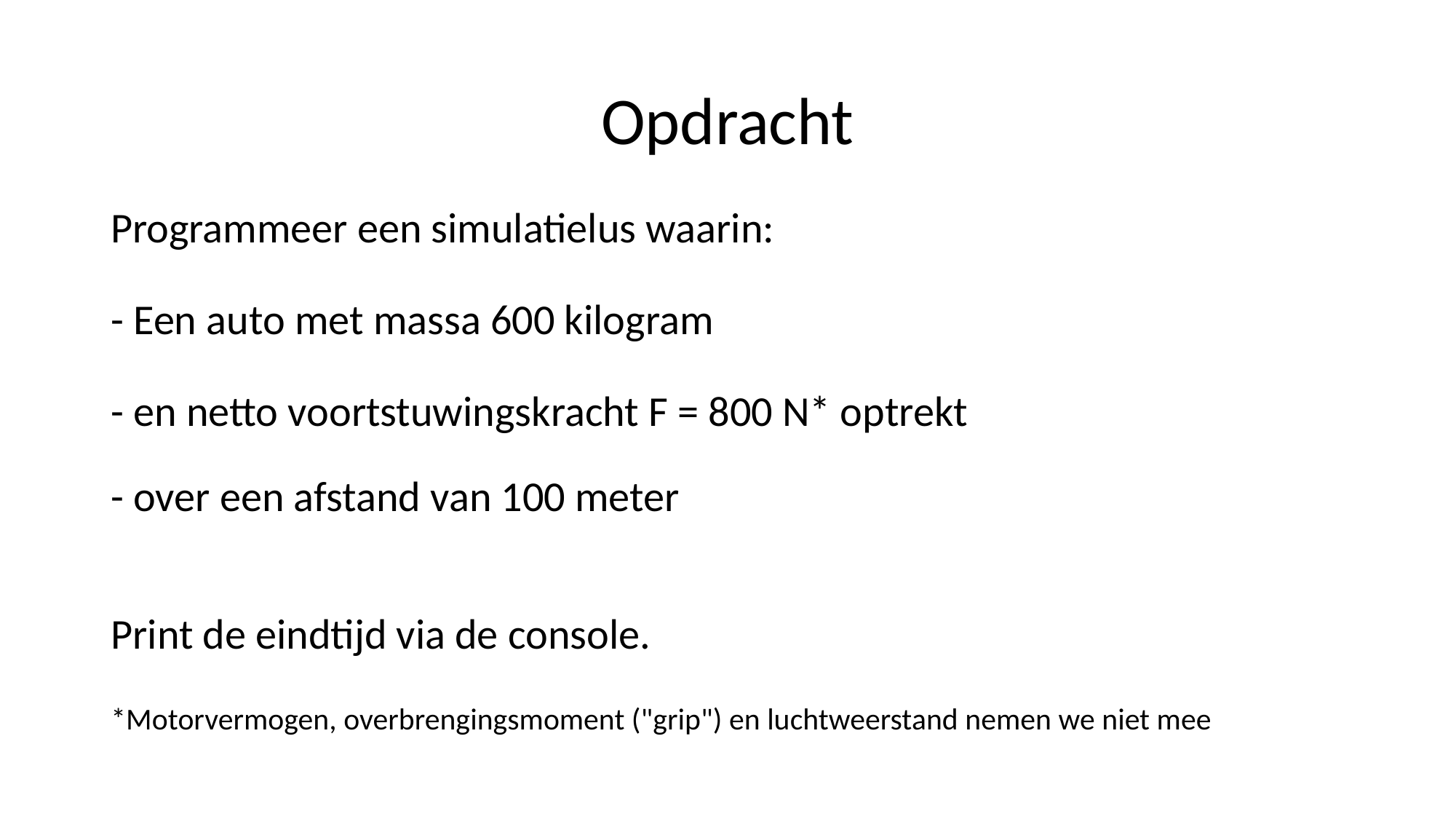

# Opdracht
Programmeer een simulatielus waarin:

- Een auto met massa 600 kilogram

- en netto voortstuwingskracht F = 800 N* optrekt

- over een afstand van 100 meter

Print de eindtijd via de console.

*Motorvermogen, overbrengingsmoment ("grip") en luchtweerstand nemen we niet mee